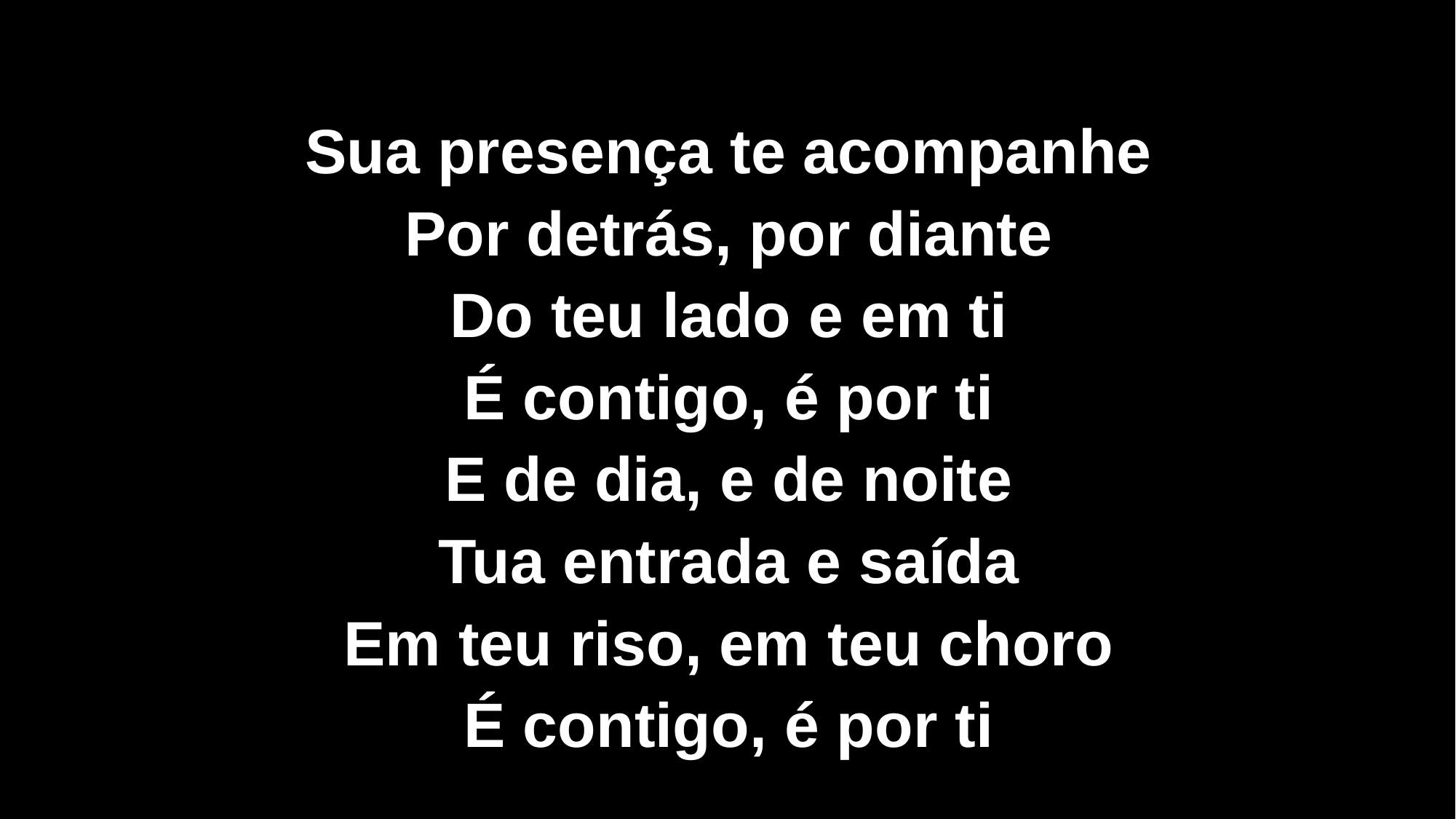

Sua presença te acompanhe
Por detrás, por diante
Do teu lado e em ti
É contigo, é por ti
E de dia, e de noite
Tua entrada e saída
Em teu riso, em teu choro
É contigo, é por ti